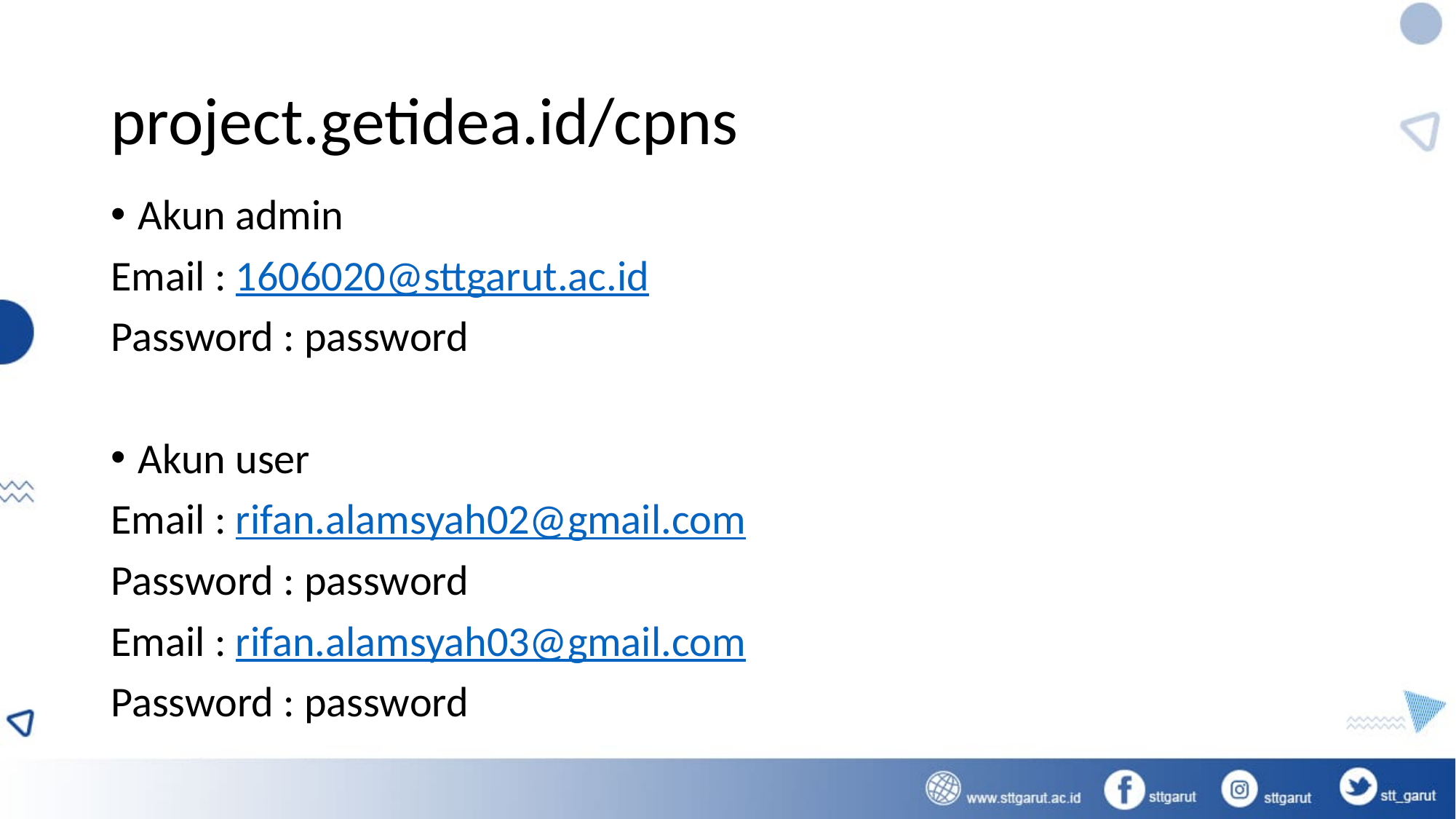

# project.getidea.id/cpns
Akun admin
Email : 1606020@sttgarut.ac.id
Password : password

Akun user
Email : rifan.alamsyah02@gmail.com
Password : password
Email : rifan.alamsyah03@gmail.com
Password : password